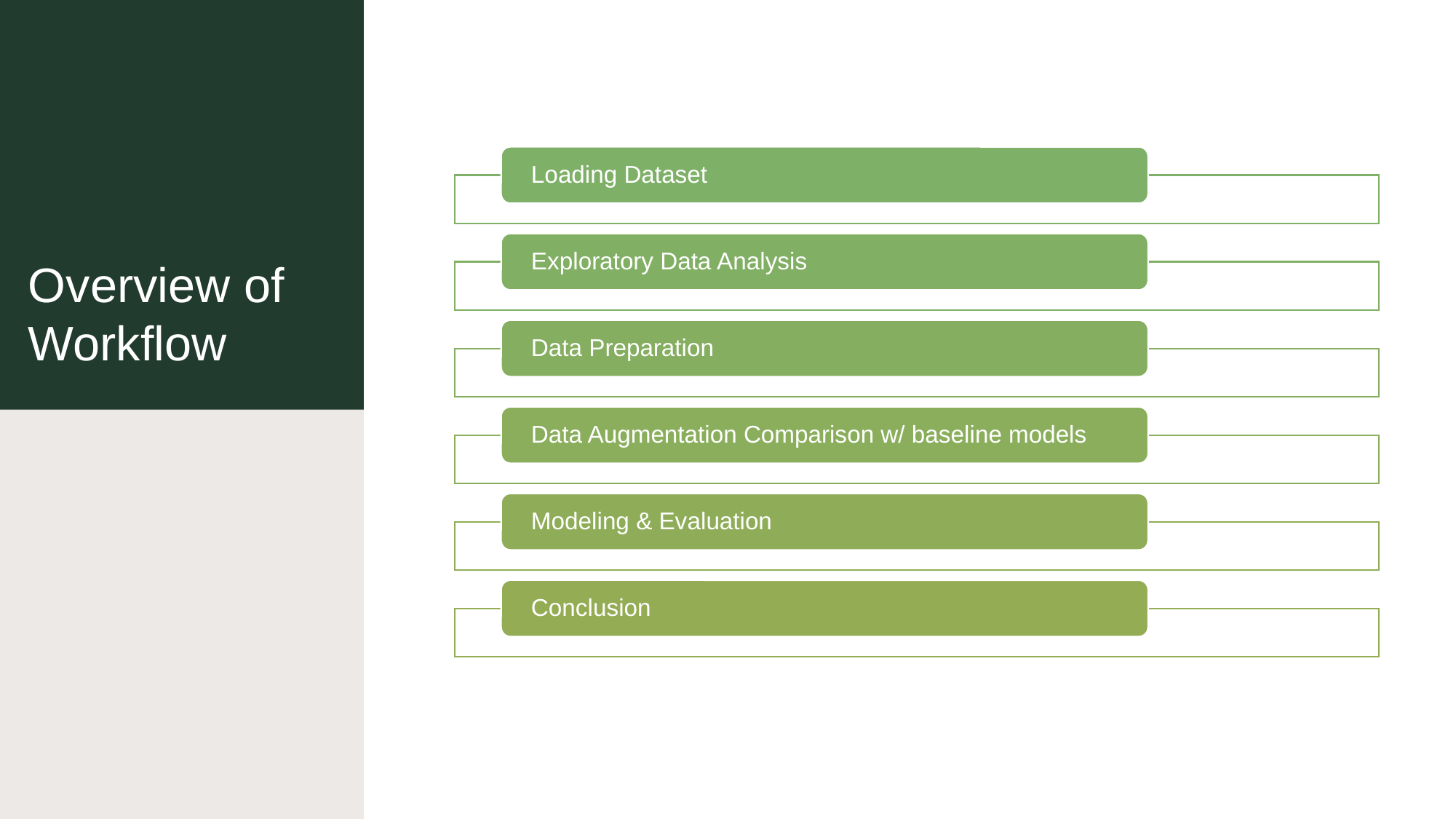

# Overview of Workflow
Loading Dataset
Exploratory Data Analysis
Data Preparation
Data Augmentation Comparison w/ baseline models
Modeling & Evaluation
Conclusion